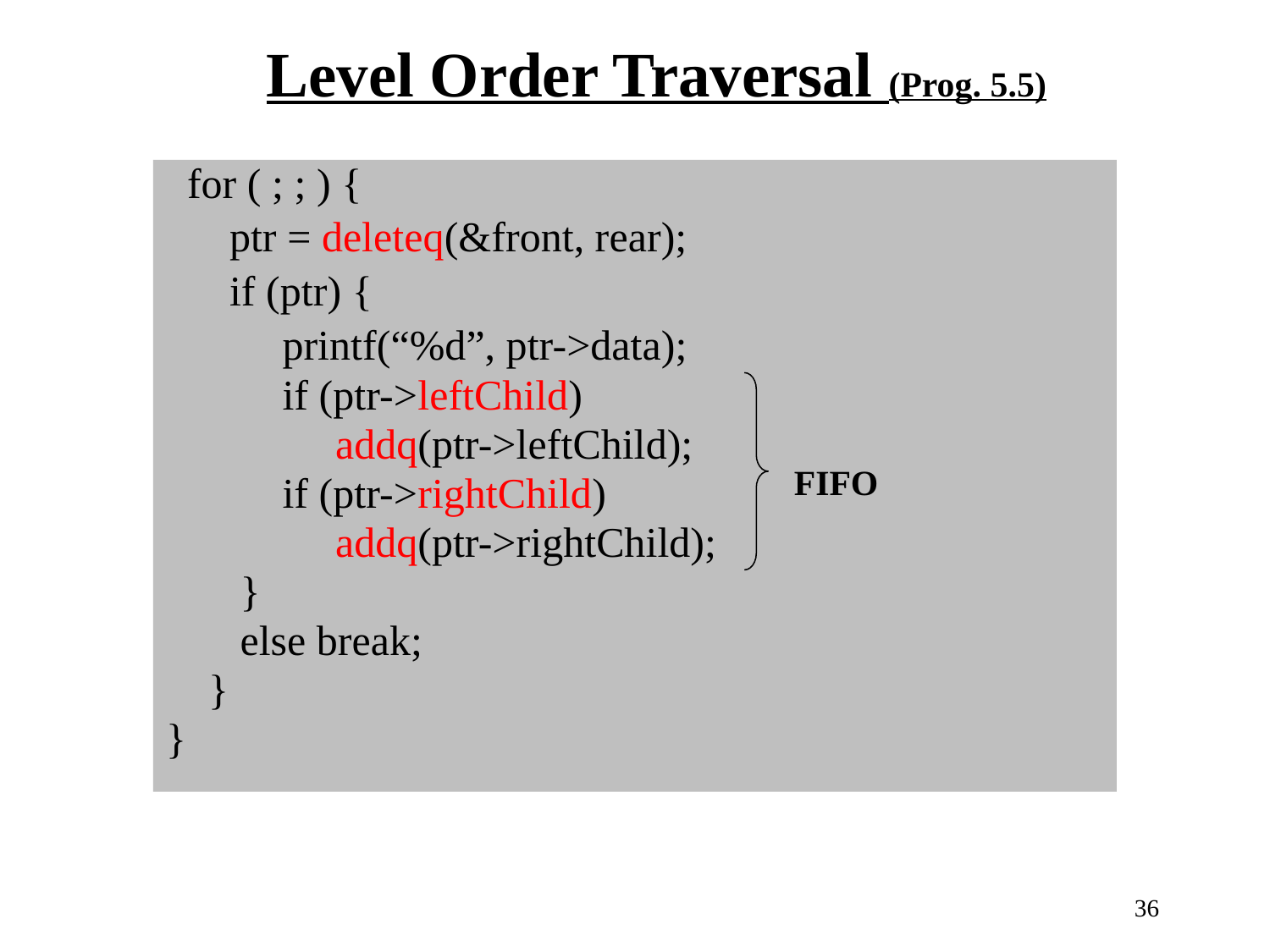

Level Order Traversal (Prog. 5.5)
  for ( ; ; ) {
      ptr = deleteq(&front, rear);
      if (ptr) {
           printf(“%d”, ptr->data);
           if (ptr->leftChild)
                addq(ptr->leftChild);
           if (ptr->rightChild)
                addq(ptr->rightChild);
       }
       else break;
    }
}

FIFO
36